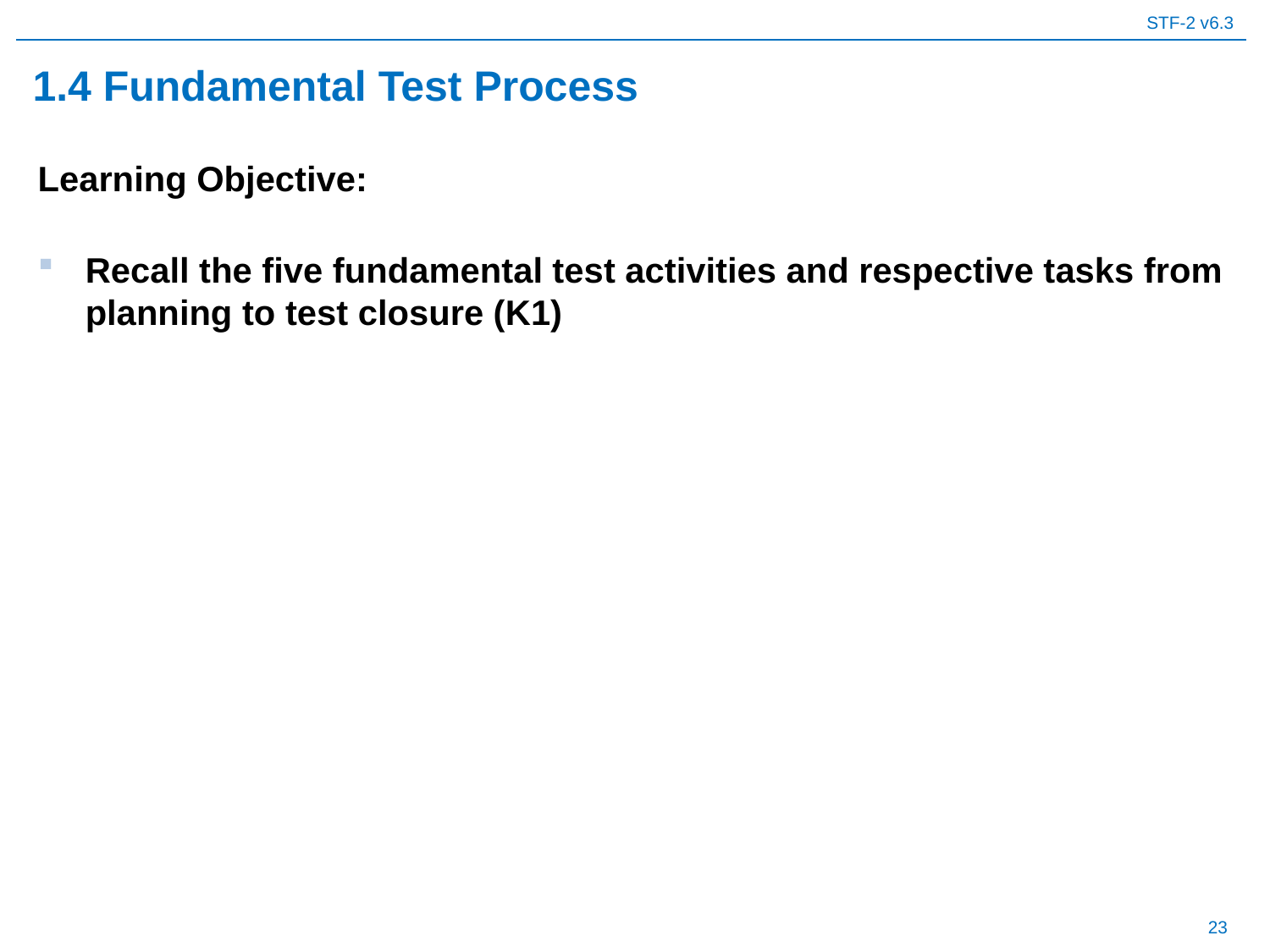

# 1.4 Fundamental Test Process
Learning Objective:
Recall the five fundamental test activities and respective tasks from planning to test closure (K1)